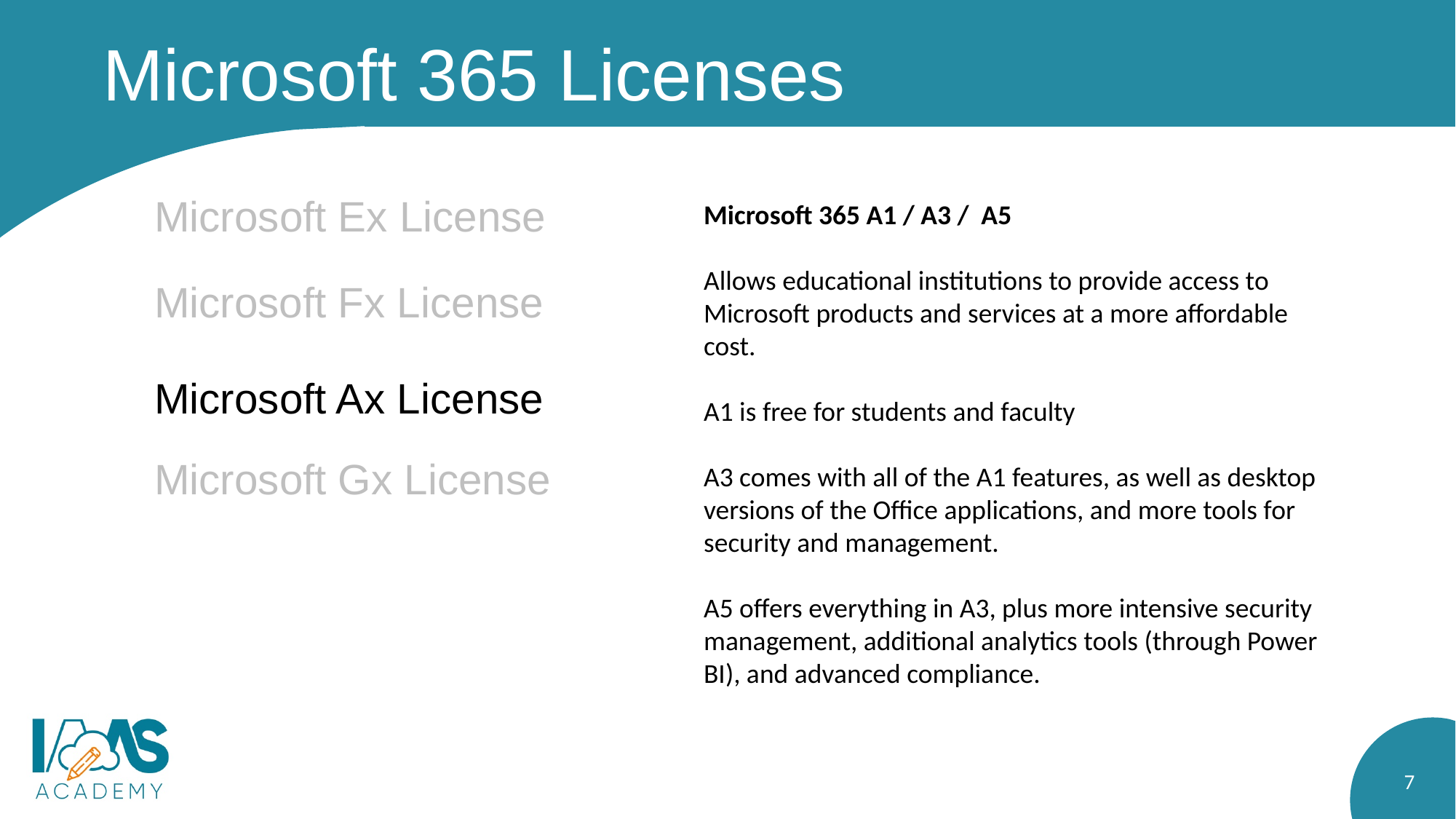

# Microsoft 365 Licenses
Microsoft Ex License

Microsoft 365 A1 / A3 /  A5

Allows educational institutions to provide access to Microsoft products and services at a more affordable cost.

A1 is free for students and faculty

A3 comes with all of the A1 features, as well as desktop versions of the Office applications, and more tools for security and management.

A5 offers everything in A3, plus more intensive security management, additional analytics tools (through Power BI), and advanced compliance.

Microsoft Fx License

Microsoft Ax License

Microsoft Gx License

7